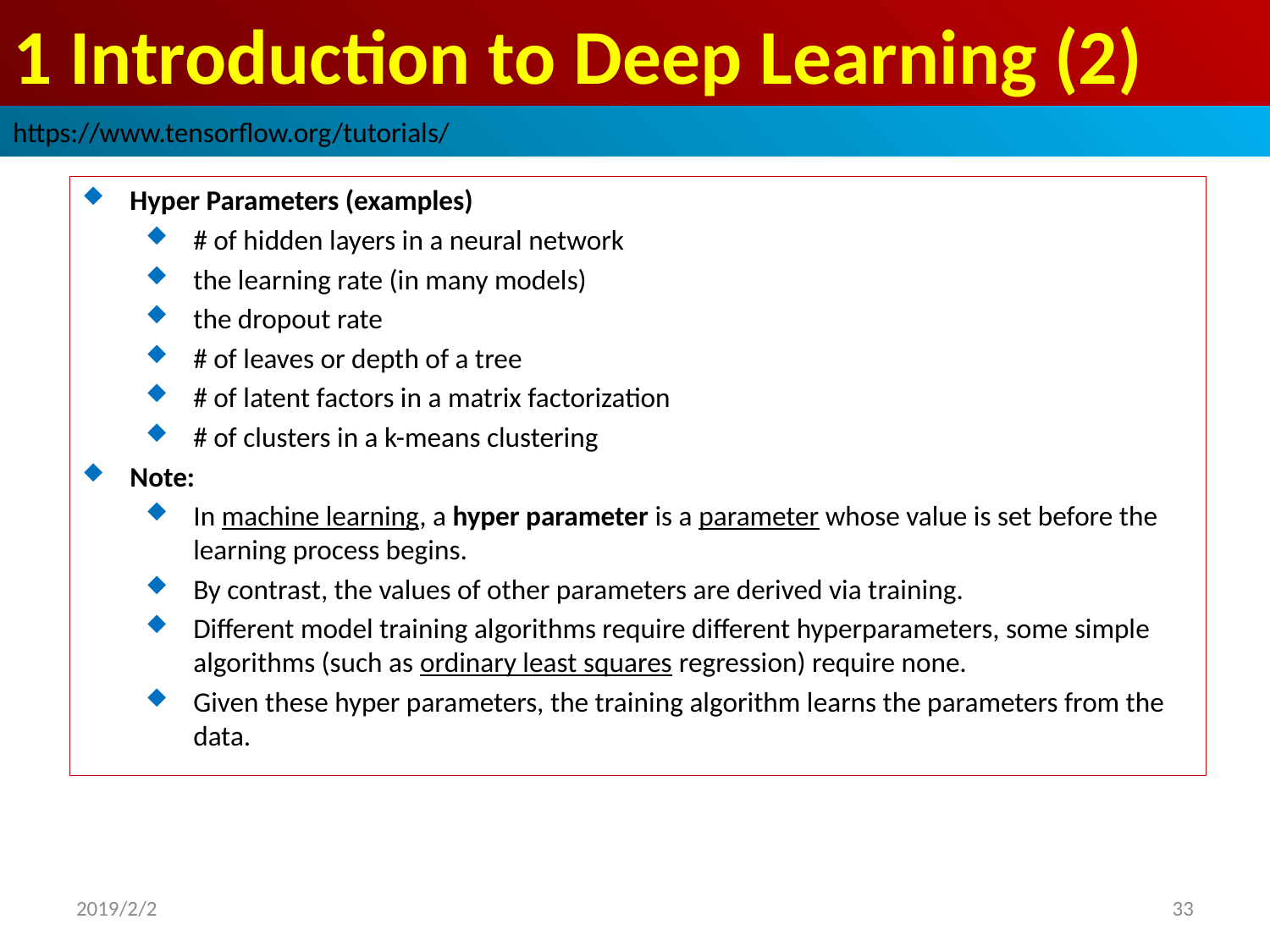

# 1 Introduction to Deep Learning (2)
https://www.tensorflow.org/tutorials/
Hyper Parameters (examples)
# of hidden layers in a neural network
the learning rate (in many models)
the dropout rate
# of leaves or depth of a tree
# of latent factors in a matrix factorization
# of clusters in a k-means clustering
Note:
In machine learning, a hyper parameter is a parameter whose value is set before the learning process begins.
By contrast, the values of other parameters are derived via training.
Different model training algorithms require different hyperparameters, some simple algorithms (such as ordinary least squares regression) require none.
Given these hyper parameters, the training algorithm learns the parameters from the data.
2019/2/2
33